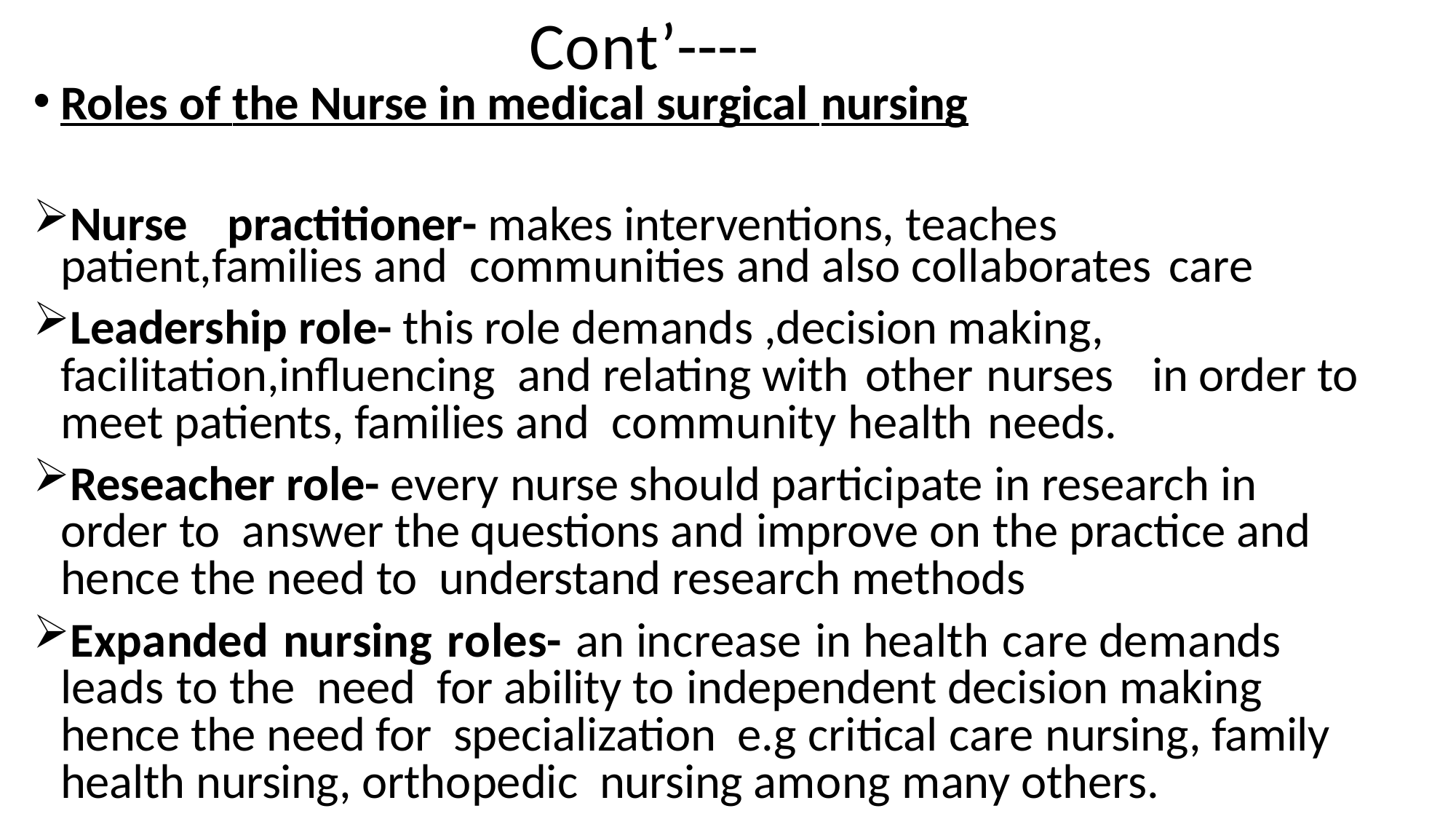

# Cont’----
Roles of the Nurse in medical surgical nursing

Nurse	 practitioner- makes interventions, teaches patient,families and  communities and also collaborates care
Leadership role- this role demands ,decision making, facilitation,influencing  and relating with other nurses	in order to meet patients, families and  community health needs.
Reseacher role- every nurse should participate in research in order to  answer the questions and improve on the practice and hence the need to  understand research methods
Expanded nursing roles- an increase in health care demands leads to the  need  for ability to independent decision making hence the need for  specialization  e.g critical care nursing, family health nursing, orthopedic  nursing among many others.